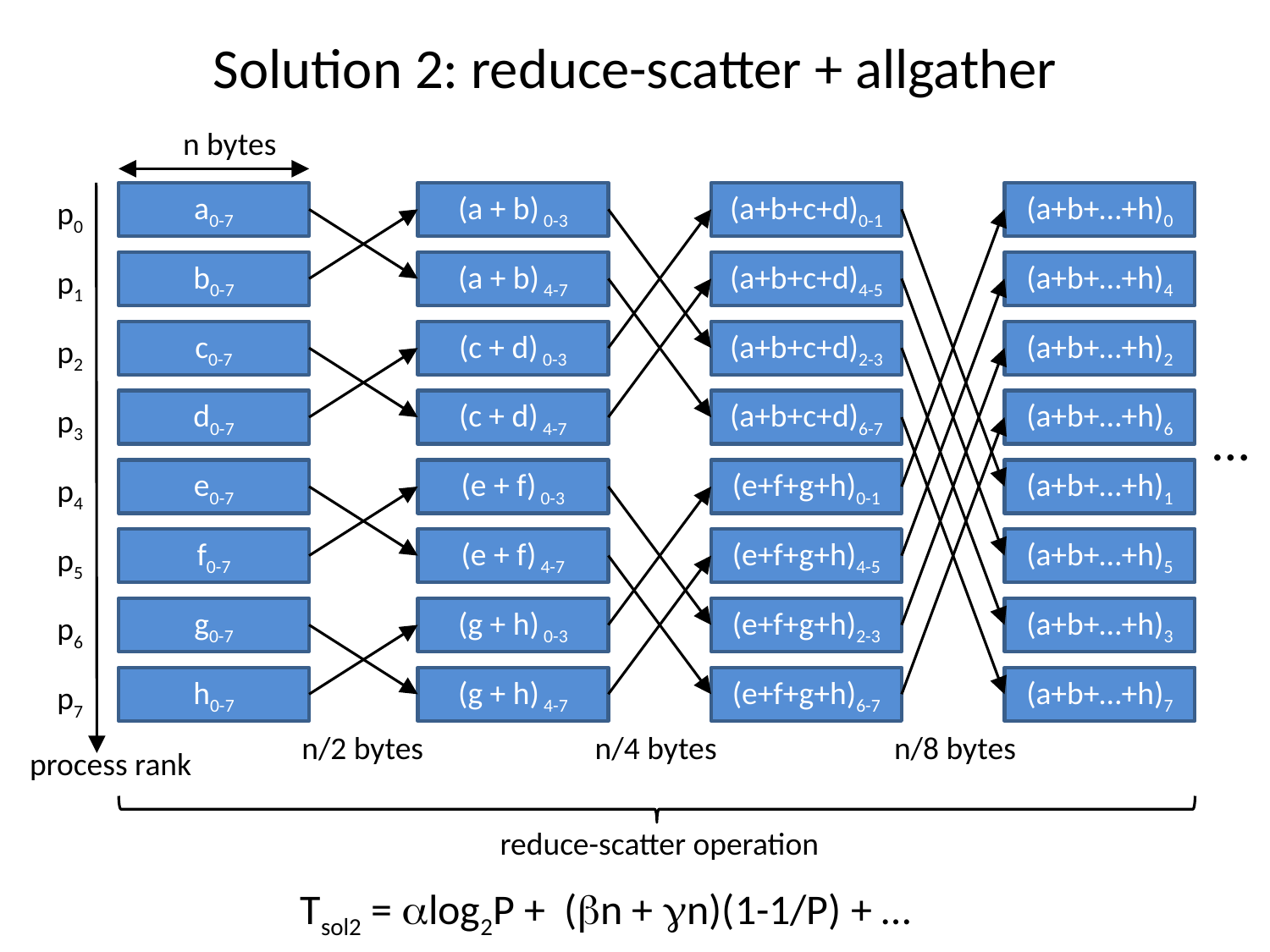

# Solution 2: reduce-scatter + allgather
n bytes
a0-7
(a + b) 0-3
(a+b+c+d)0-1
(a+b+…+h)0
p0
b0-7
(a + b) 4-7
(a+b+c+d)4-5
(a+b+…+h)4
p1

c0-7
(c + d) 0-3
(a+b+c+d)2-3
(a+b+…+h)2
p2
d0-7
(c + d) 4-7
(a+b+c+d)6-7
(a+b+…+h)6
p3
…
e0-7
(e + f) 0-3
(e+f+g+h)0-1
(a+b+…+h)1
p4
f0-7
(e + f) 4-7
(e+f+g+h)4-5
(a+b+…+h)5
p5
g0-7
(g + h) 0-3
(e+f+g+h)2-3
(a+b+…+h)3
p6
h0-7
(g + h) 4-7
(e+f+g+h)6-7
(a+b+…+h)7
p7
n/2 bytes
n/4 bytes
n/8 bytes
process rank
reduce-scatter operation
Tsol2 = αlog2P +  (βn + γn)(1-1/P) + …